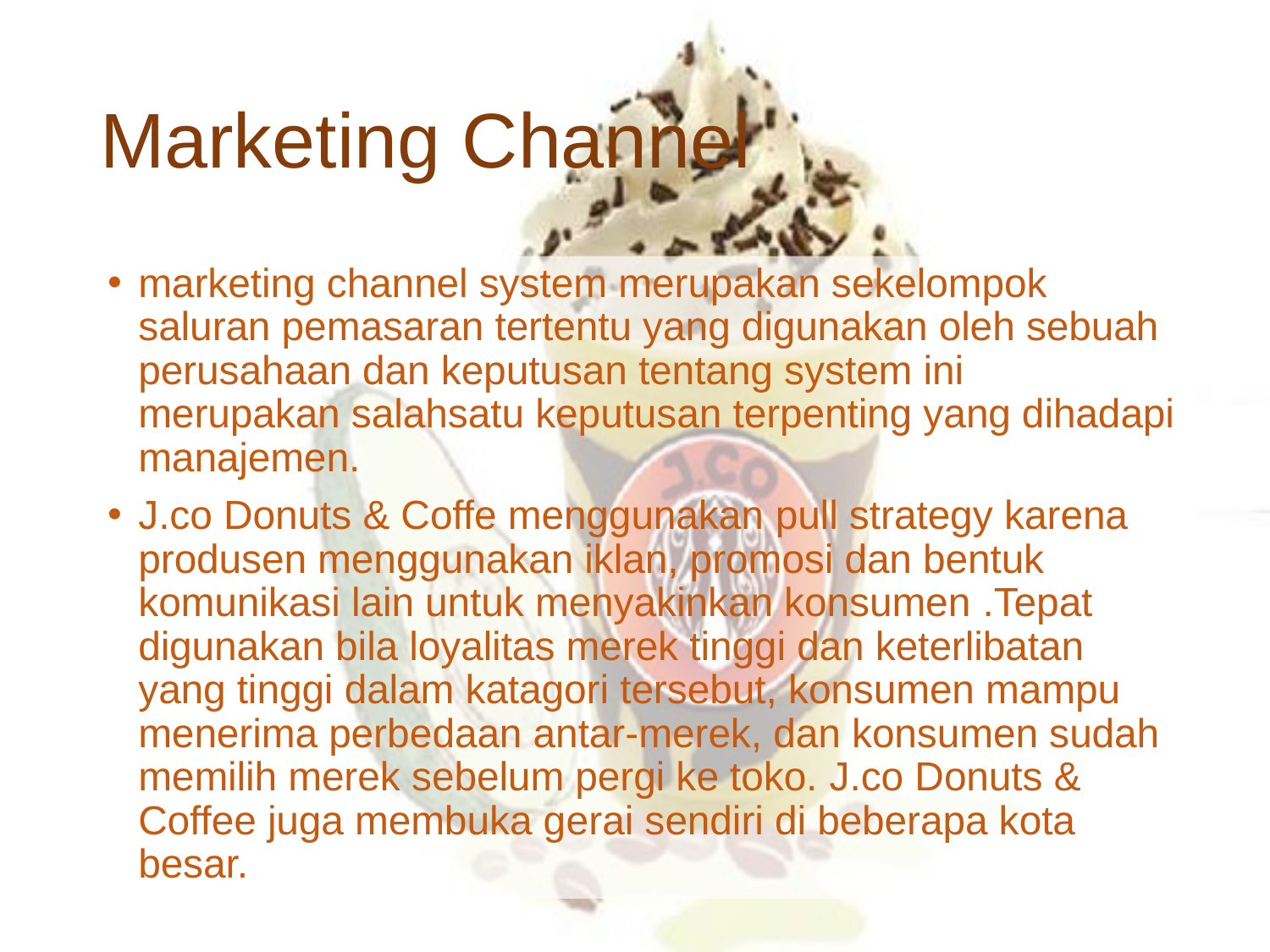

# Marketing Channel
marketing channel system merupakan sekelompok saluran pemasaran tertentu yang digunakan oleh sebuah perusahaan dan keputusan tentang system ini merupakan salahsatu keputusan terpenting yang dihadapi manajemen.
J.co Donuts & Coffe menggunakan pull strategy karena produsen menggunakan iklan, promosi dan bentuk komunikasi lain untuk menyakinkan konsumen .Tepat digunakan bila loyalitas merek tinggi dan keterlibatan yang tinggi dalam katagori tersebut, konsumen mampu menerima perbedaan antar-merek, dan konsumen sudah memilih merek sebelum pergi ke toko. J.co Donuts & Coffee juga membuka gerai sendiri di beberapa kota besar.